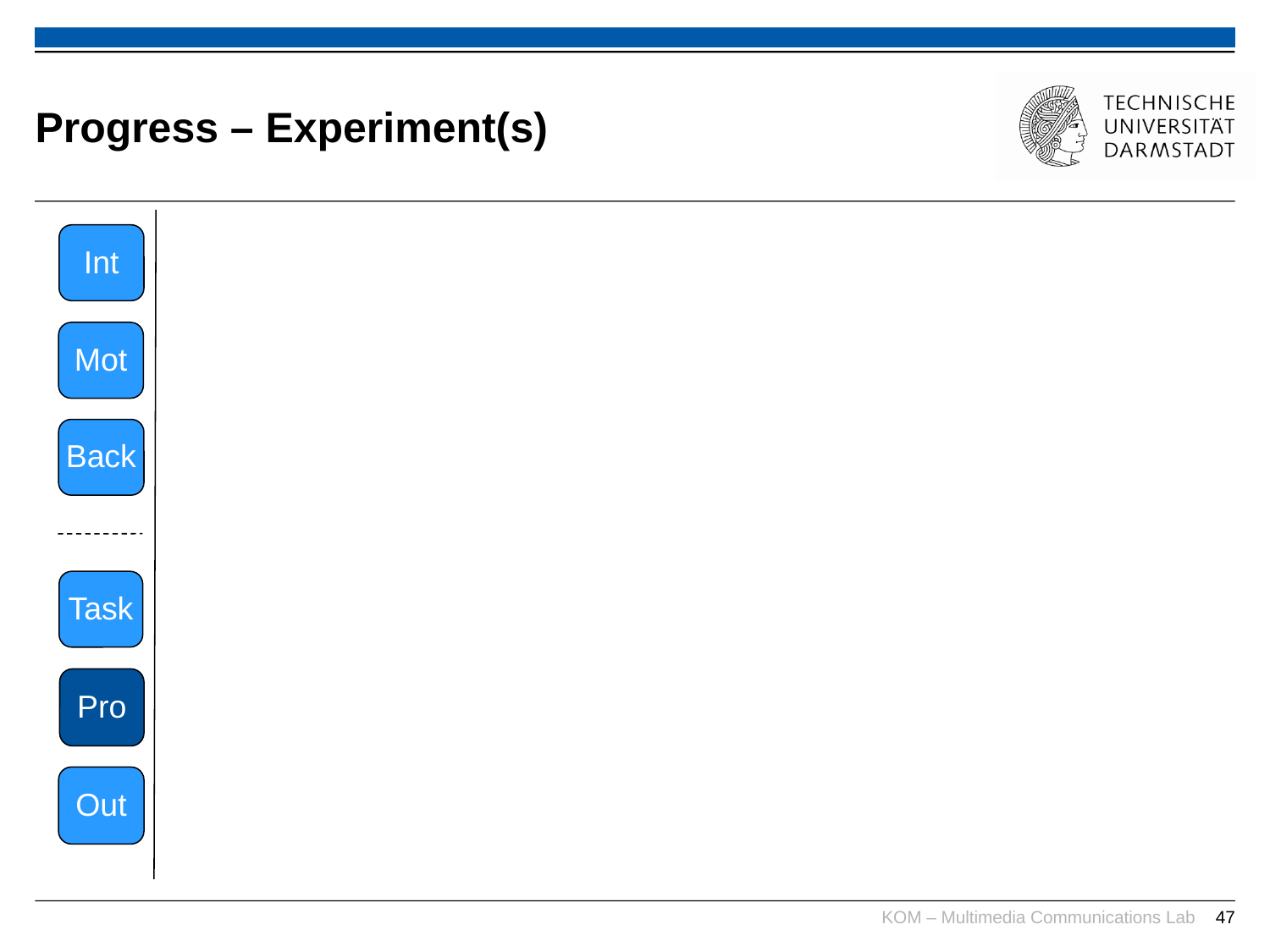

# Progress – Experiment(s)
Int
Mot
Back
Task
Pro
Out